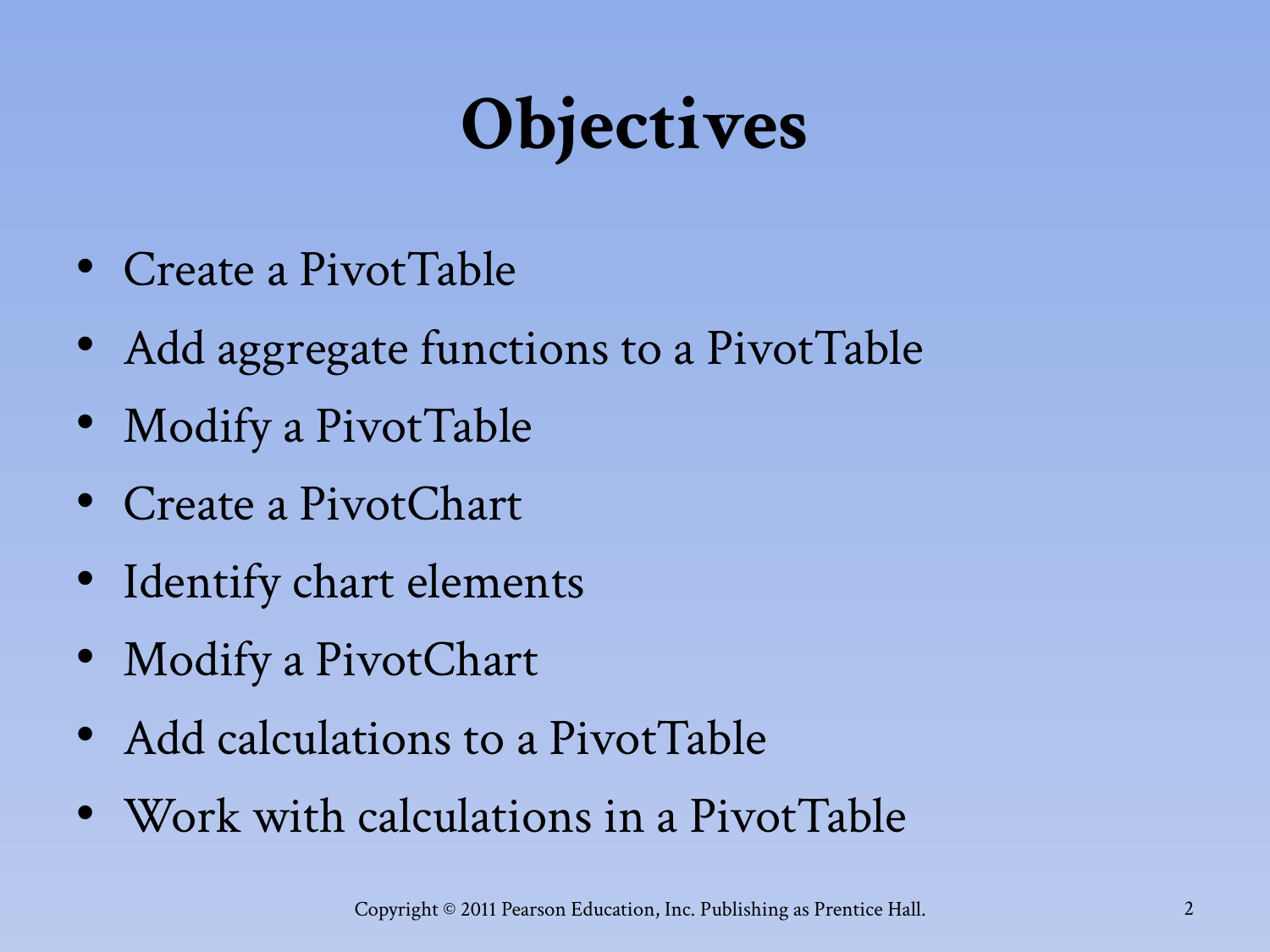

# Objectives
Create a PivotTable
Add aggregate functions to a PivotTable
Modify a PivotTable
Create a PivotChart
Identify chart elements
Modify a PivotChart
Add calculations to a PivotTable
Work with calculations in a PivotTable

Copyright © 2011 Pearson Education, Inc. Publishing as Prentice Hall.

2